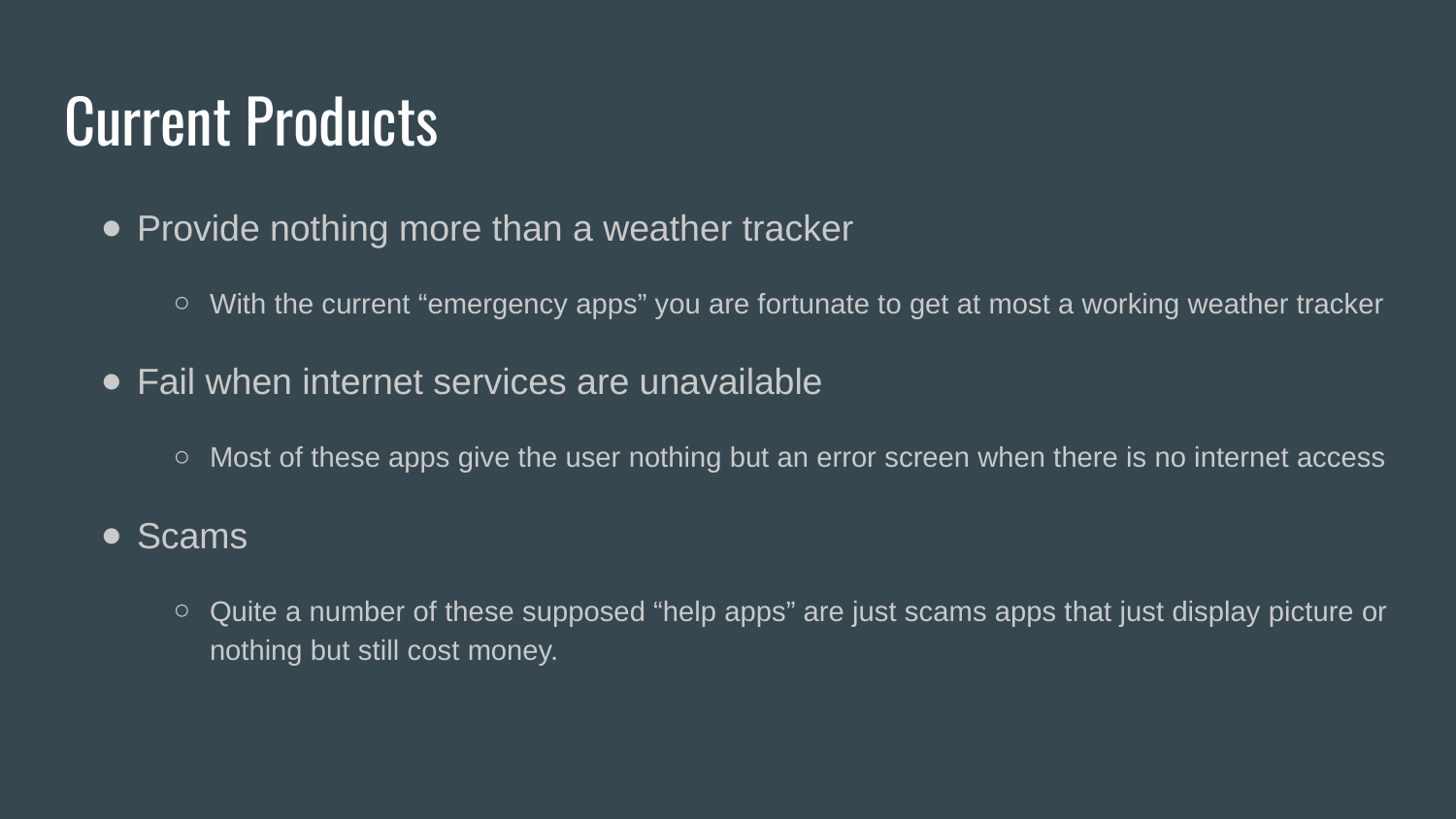

# Current Products
Provide nothing more than a weather tracker
With the current “emergency apps” you are fortunate to get at most a working weather tracker
Fail when internet services are unavailable
Most of these apps give the user nothing but an error screen when there is no internet access
Scams
Quite a number of these supposed “help apps” are just scams apps that just display picture or nothing but still cost money.